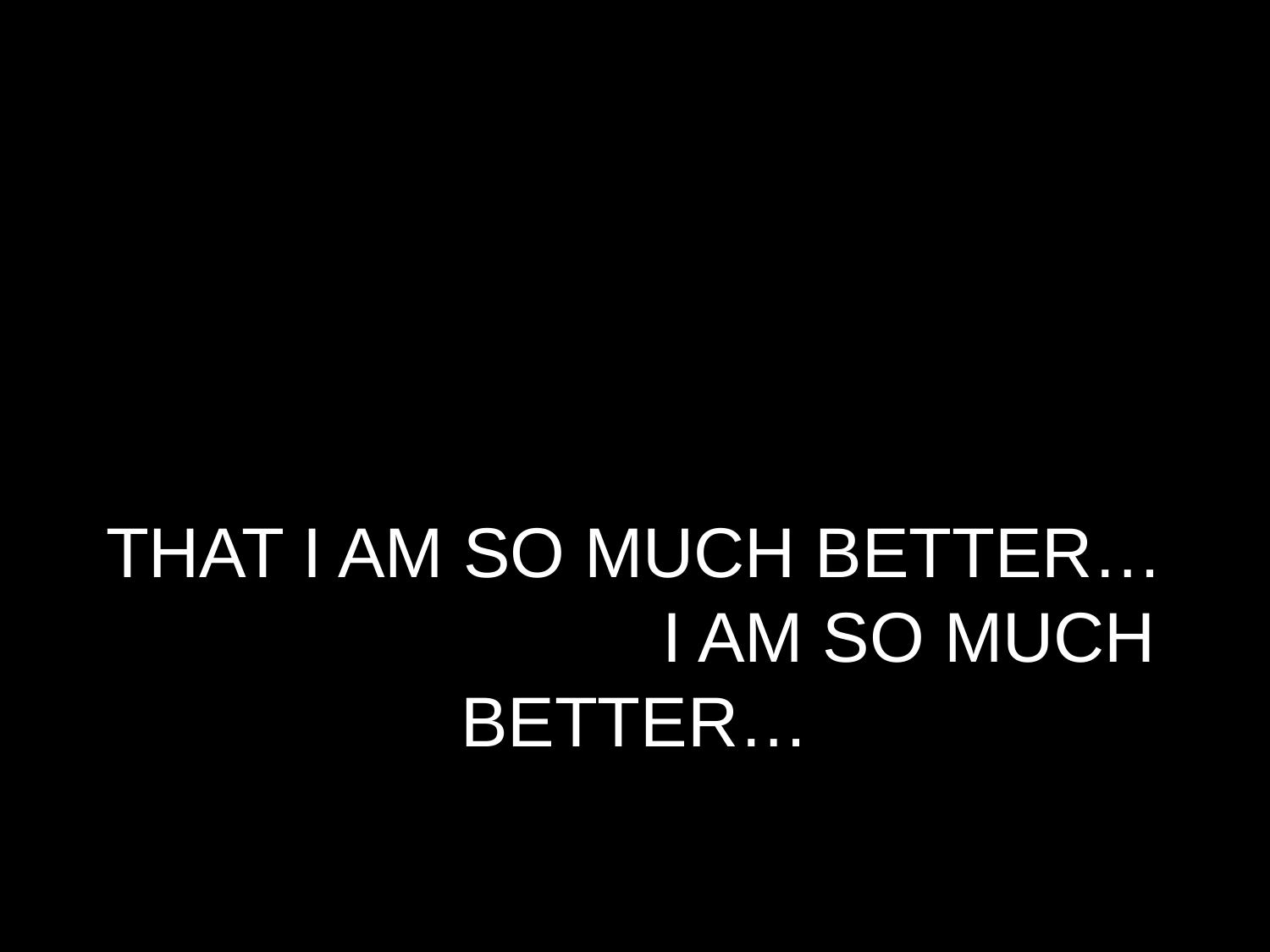

# THAT I AM SO MUCH BETTER…                             I AM SO MUCH BETTER…